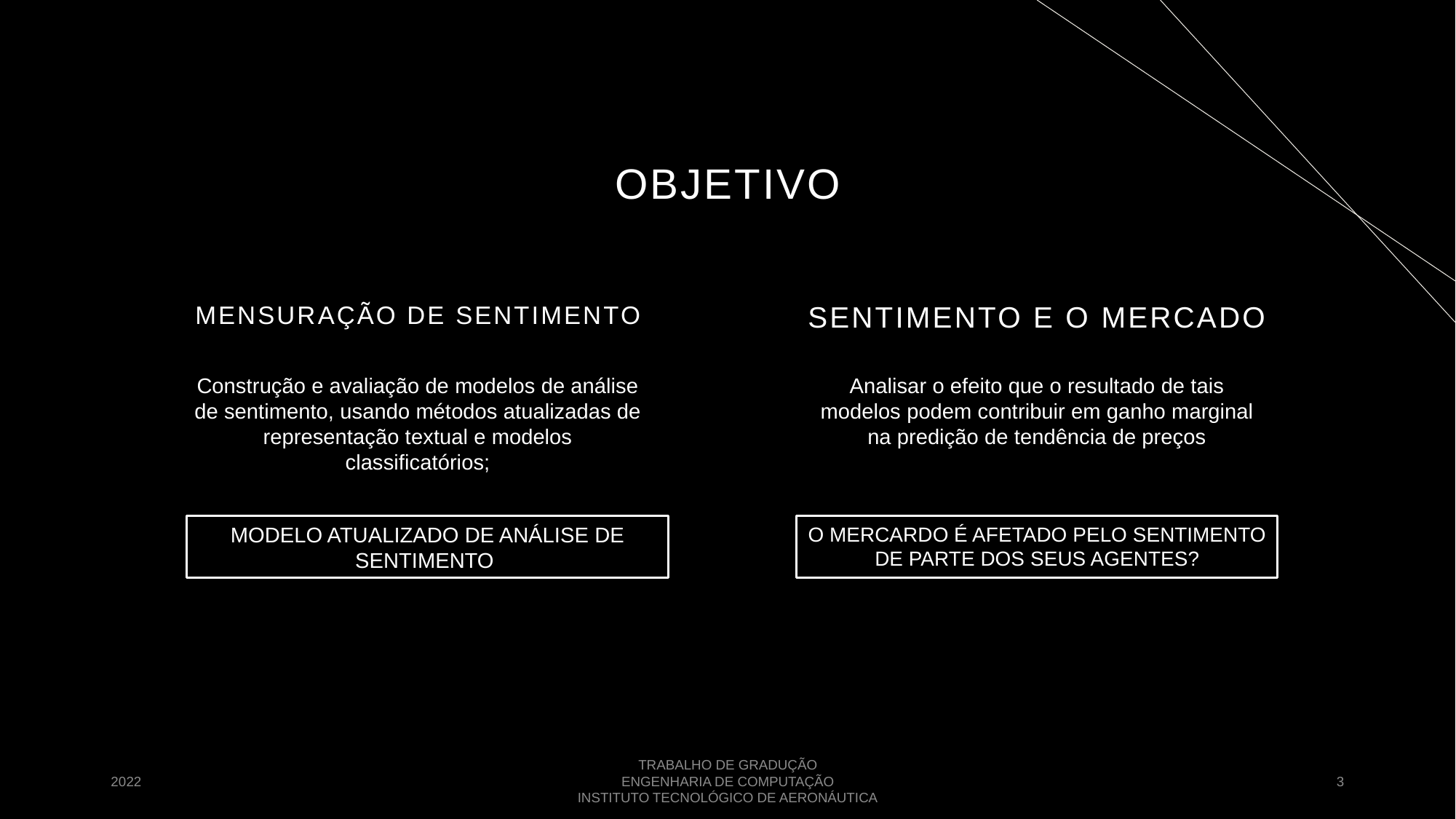

# OBJETIVO
MENSURAÇÃO DE SENTIMENTO
SENTIMENTO E O MERCADO
Construção e avaliação de modelos de análise de sentimento, usando métodos atualizadas de representação textual e modelos classificatórios;
Analisar o efeito que o resultado de tais modelos podem contribuir em ganho marginal na predição de tendência de preços
O MERCARDO É AFETADO PELO SENTIMENTO DE PARTE DOS SEUS AGENTES?
MODELO ATUALIZADO DE ANÁLISE DE SENTIMENTO
2022
TRABALHO DE GRADUÇÃO
ENGENHARIA DE COMPUTAÇÃO
INSTITUTO TECNOLÓGICO DE AERONÁUTICA
3